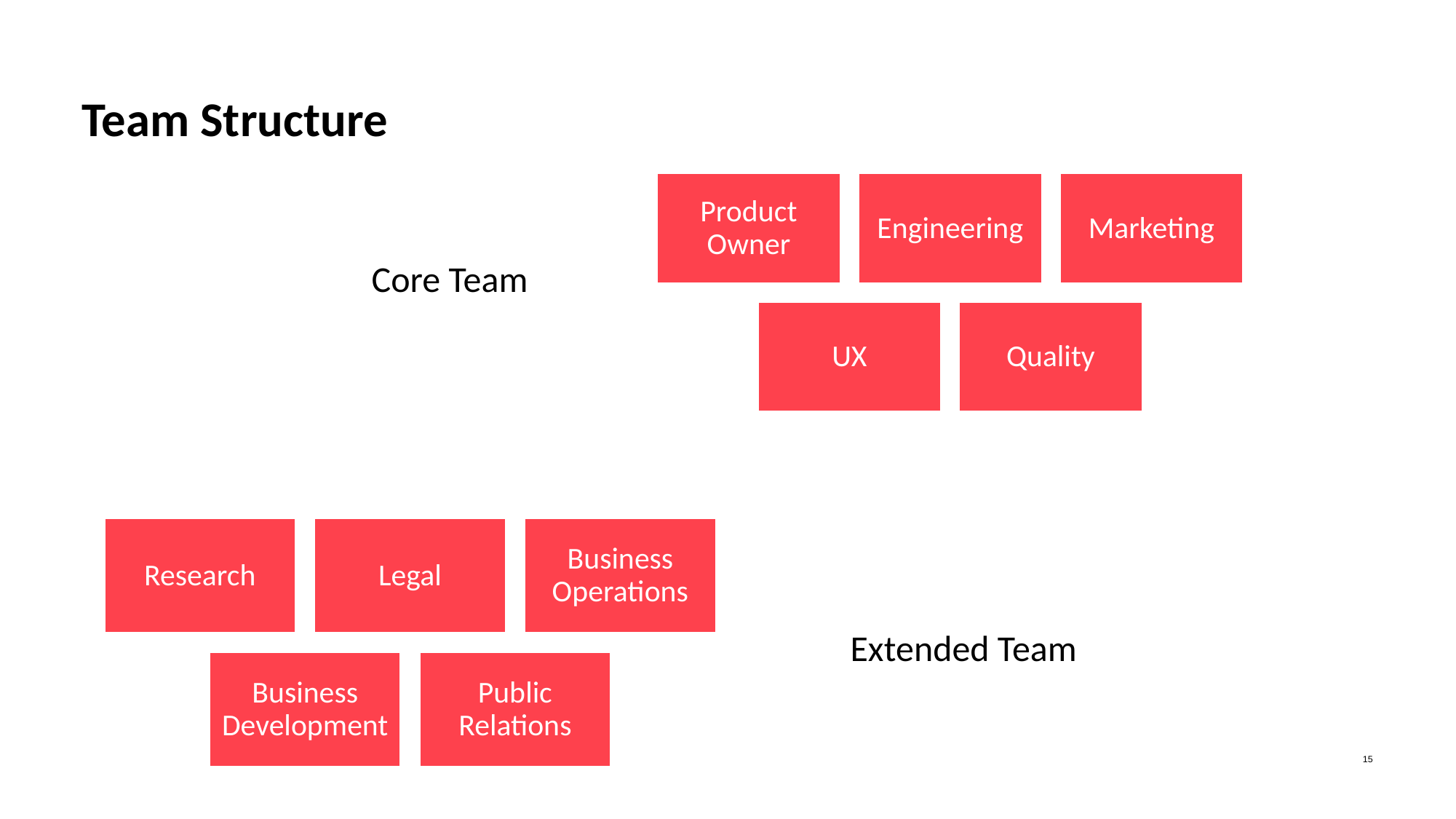

# Team Structure
Product Owner
Engineering
Marketing
UX
Quality
Core Team
Research
Legal
Business Operations
Business Development
Public Relations
Extended Team